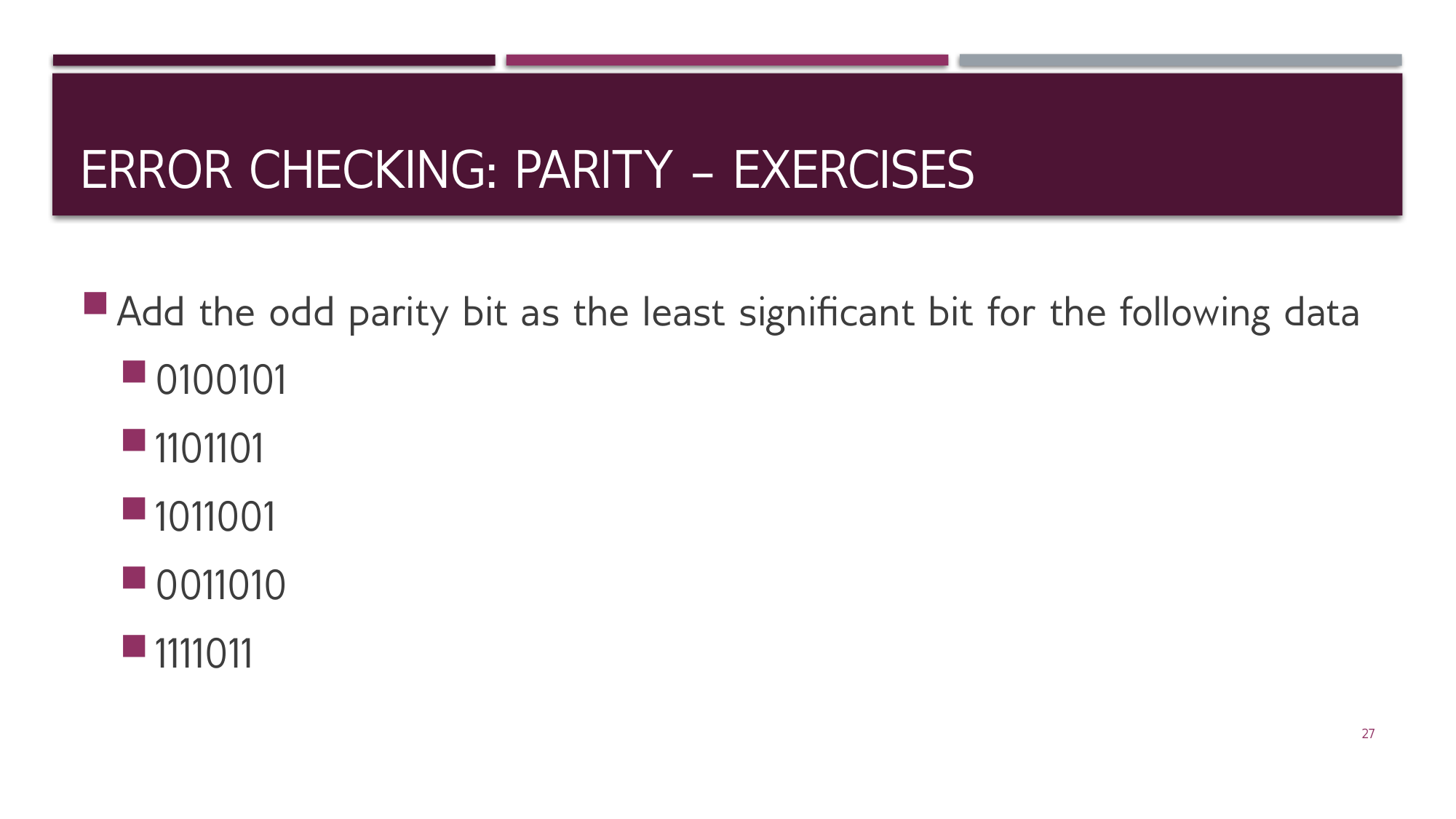

# Error checking: Parity – Exercises
Add the odd parity bit as the least significant bit for the following data
0100101
1101101
1011001
0011010
1111011
27